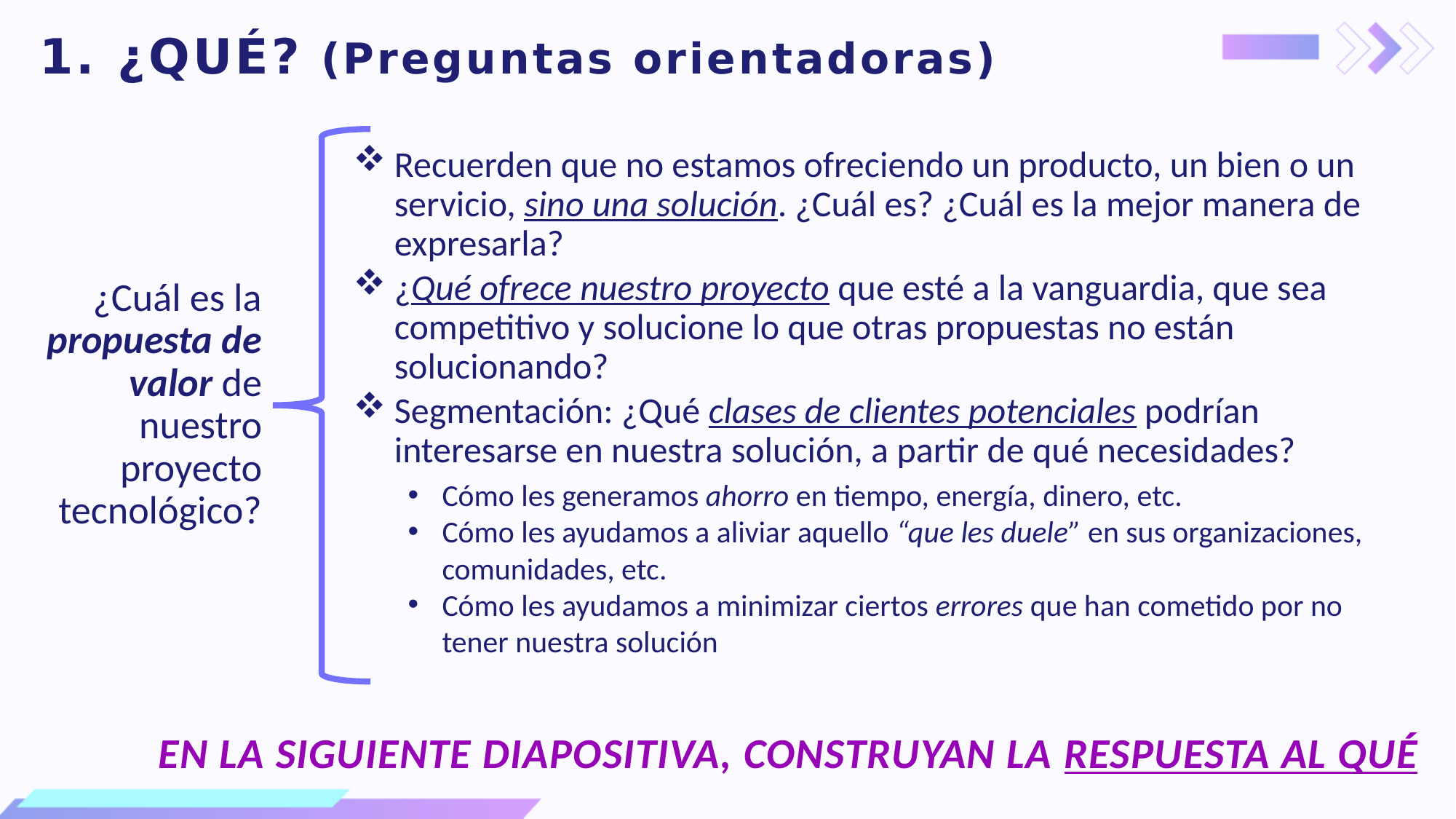

1. ¿QUÉ? (Preguntas orientadoras)

Recuerden que no estamos ofreciendo un producto, un bien o un servicio, sino una solución. ¿Cuál es? ¿Cuál es la mejor manera de expresarla?
¿Qué ofrece nuestro proyecto que esté a la vanguardia, que sea competitivo y solucione lo que otras propuestas no están solucionando?
Segmentación: ¿Qué clases de clientes potenciales podrían interesarse en nuestra solución, a partir de qué necesidades?
Cómo les generamos ahorro en tiempo, energía, dinero, etc.
Cómo les ayudamos a aliviar aquello “que les duele” en sus organizaciones, comunidades, etc.
Cómo les ayudamos a minimizar ciertos errores que han cometido por no tener nuestra solución
¿Cuál es la propuesta de valor de nuestro proyecto tecnológico?
EN LA SIGUIENTE DIAPOSITIVA, CONSTRUYAN LA RESPUESTA AL QUÉ